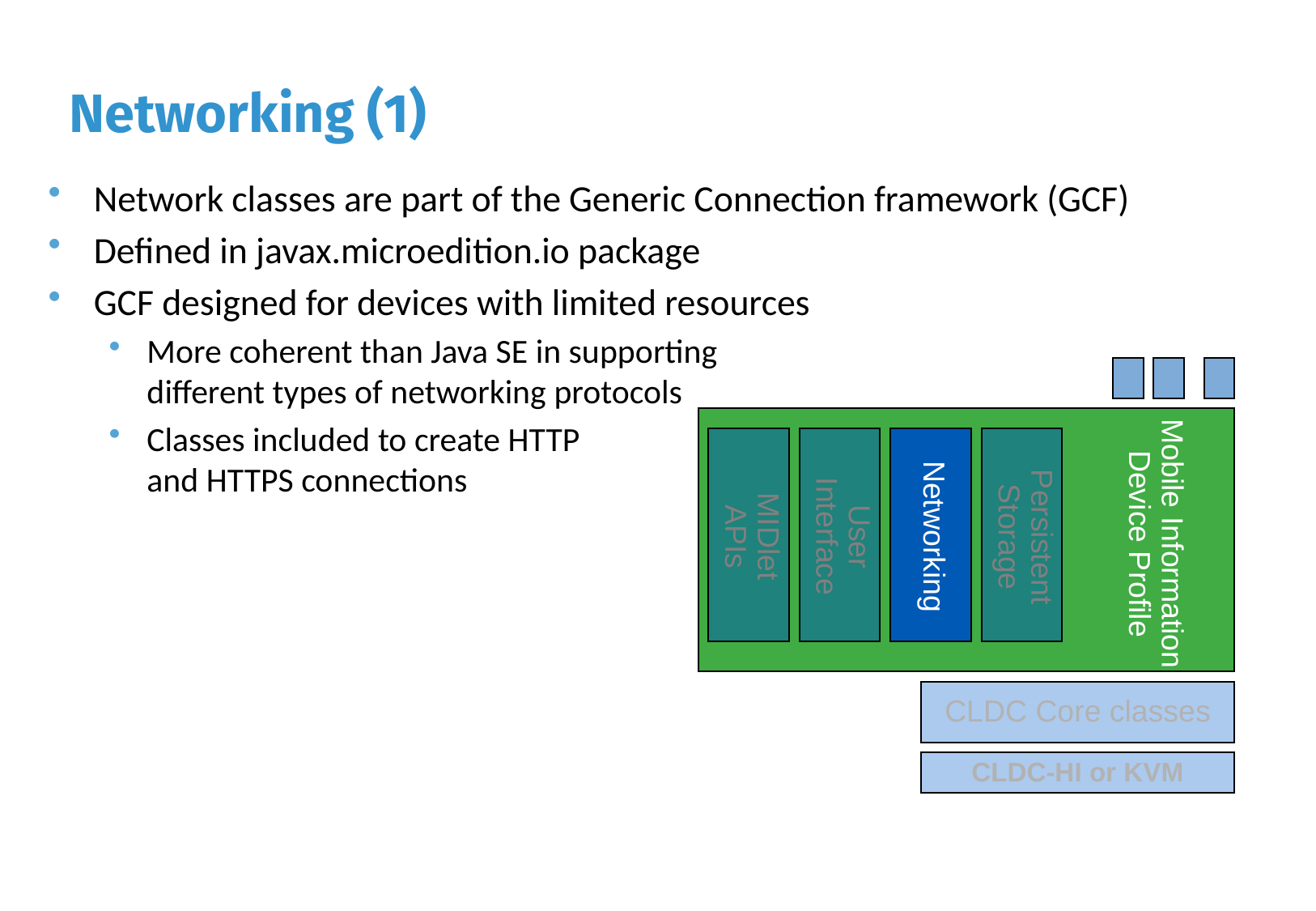

# Networking (1)
Network classes are part of the Generic Connection framework (GCF)
Defined in javax.microedition.io package
GCF designed for devices with limited resources
More coherent than Java SE in supporting
different types of networking protocols
Classes included to create HTTP
and HTTPS connections

MIDlet
APIs

User
Interface

Networking

Persistent
Storage
Mobile Information
Device Profile
CLDC Core classes
CLDC-HI or KVM